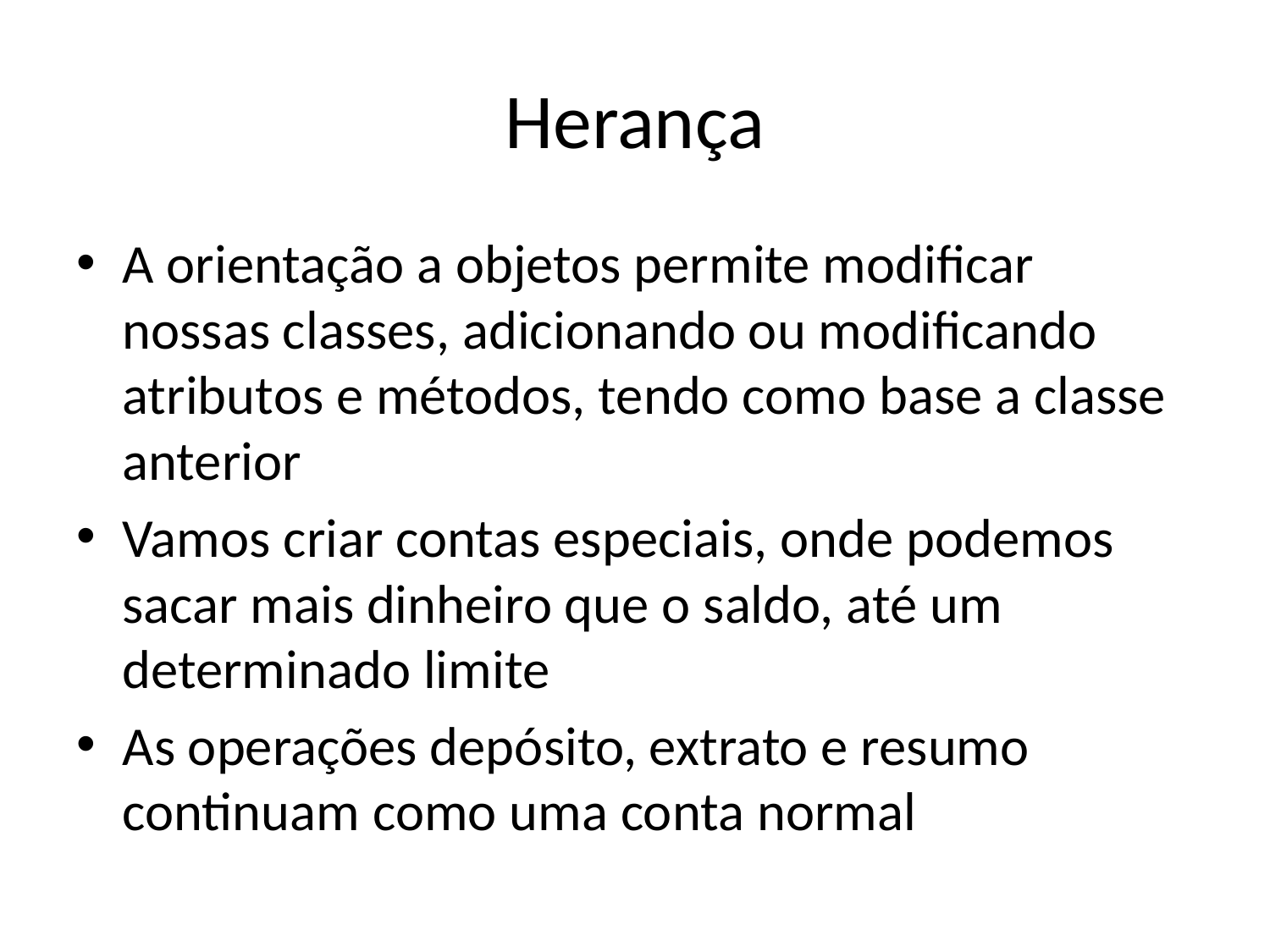

# Herança
A orientação a objetos permite modificar nossas classes, adicionando ou modificando atributos e métodos, tendo como base a classe anterior
Vamos criar contas especiais, onde podemos sacar mais dinheiro que o saldo, até um determinado limite
As operações depósito, extrato e resumo continuam como uma conta normal